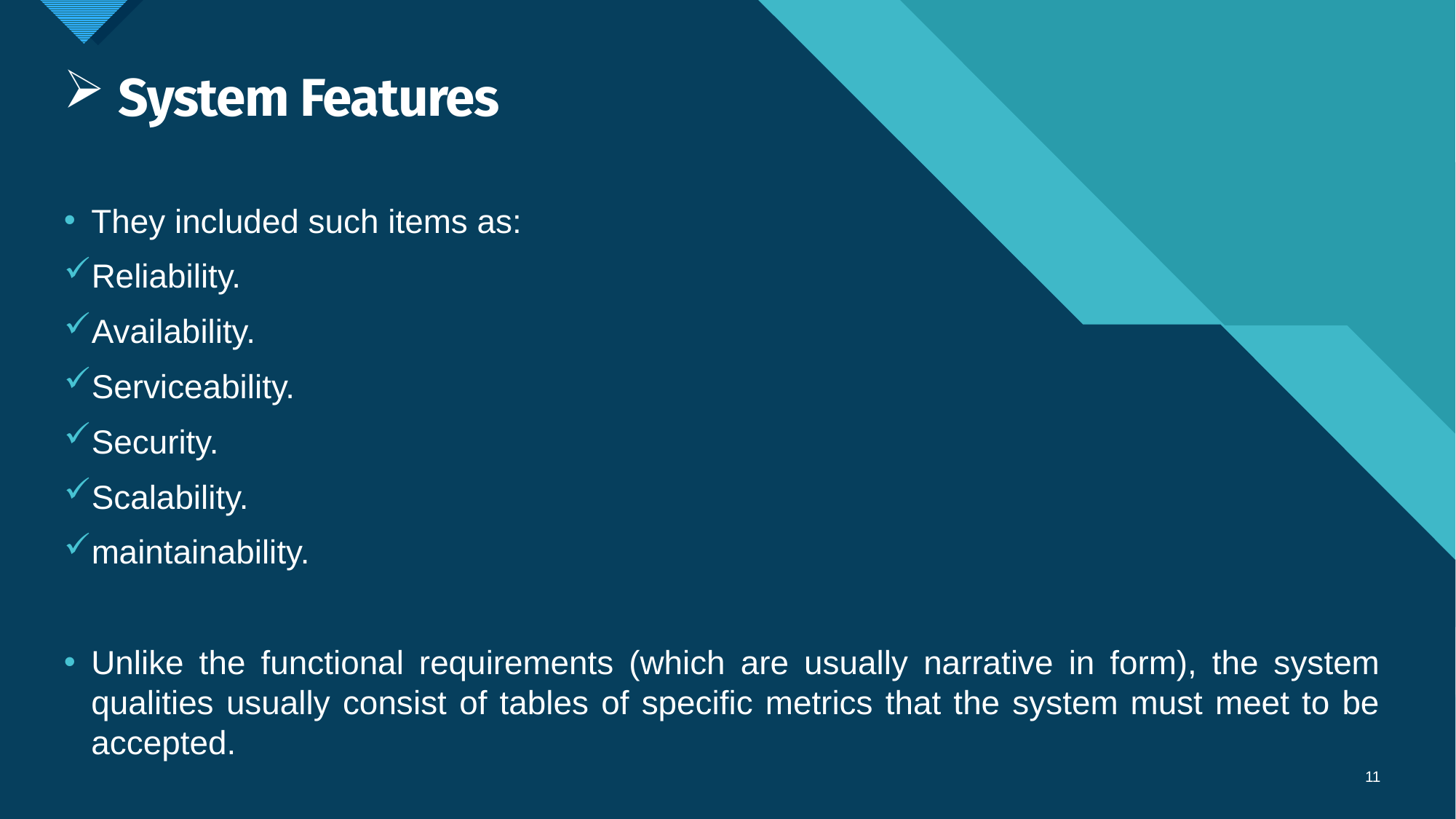

# System Features
They included such items as:
Reliability.
Availability.
Serviceability.
Security.
Scalability.
maintainability.

Unlike the functional requirements (which are usually narrative in form), the system qualities usually consist of tables of specific metrics that the system must meet to be accepted.
11